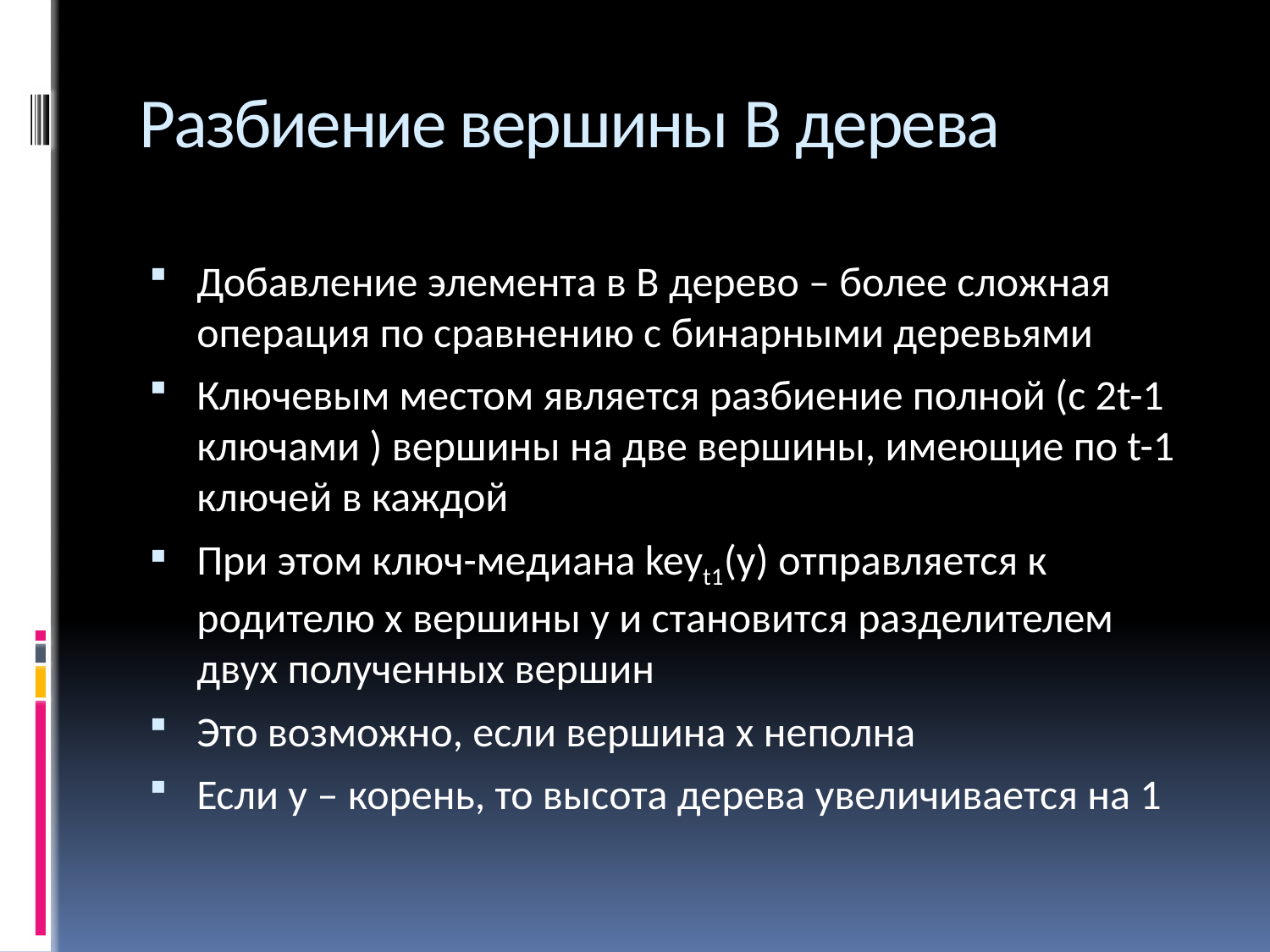

# Разбиение вершины B дерева
Добавление элемента в B дерево – более сложная операция по сравнению с бинарными деревьями
Ключевым местом является разбиение полной (с 2t-1 ключами ) вершины на две вершины, имеющие по t-1 ключей в каждой
При этом ключ-медиана keyt1(y) отправляется к родителю x вершины y и становится разделителем двух полученных вершин
Это возможно, если вершина х неполна
Если y – корень, то высота дерева увеличивается на 1